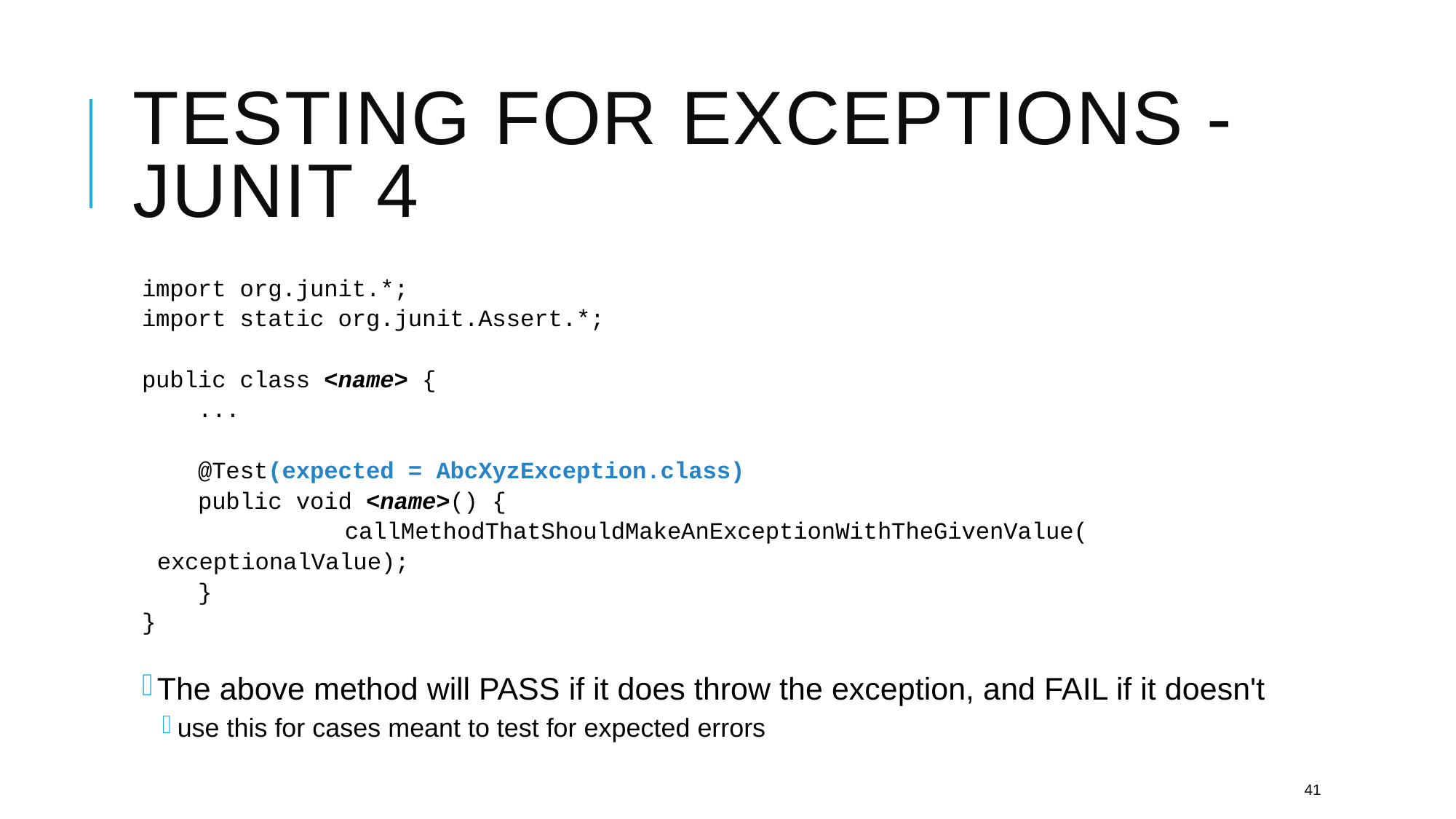

# Testing for exceptions - JUnit 4
import org.junit.*;
import static org.junit.Assert.*;

public class <name> {
    ...

    @Test(expected = AbcXyzException.class)
    public void <name>() {
        		callMethodThatShouldMakeAnExceptionWithTheGivenValue(
								exceptionalValue);
    }
}

The above method will PASS if it does throw the exception, and FAIL if it doesn't
use this for cases meant to test for expected errors
41